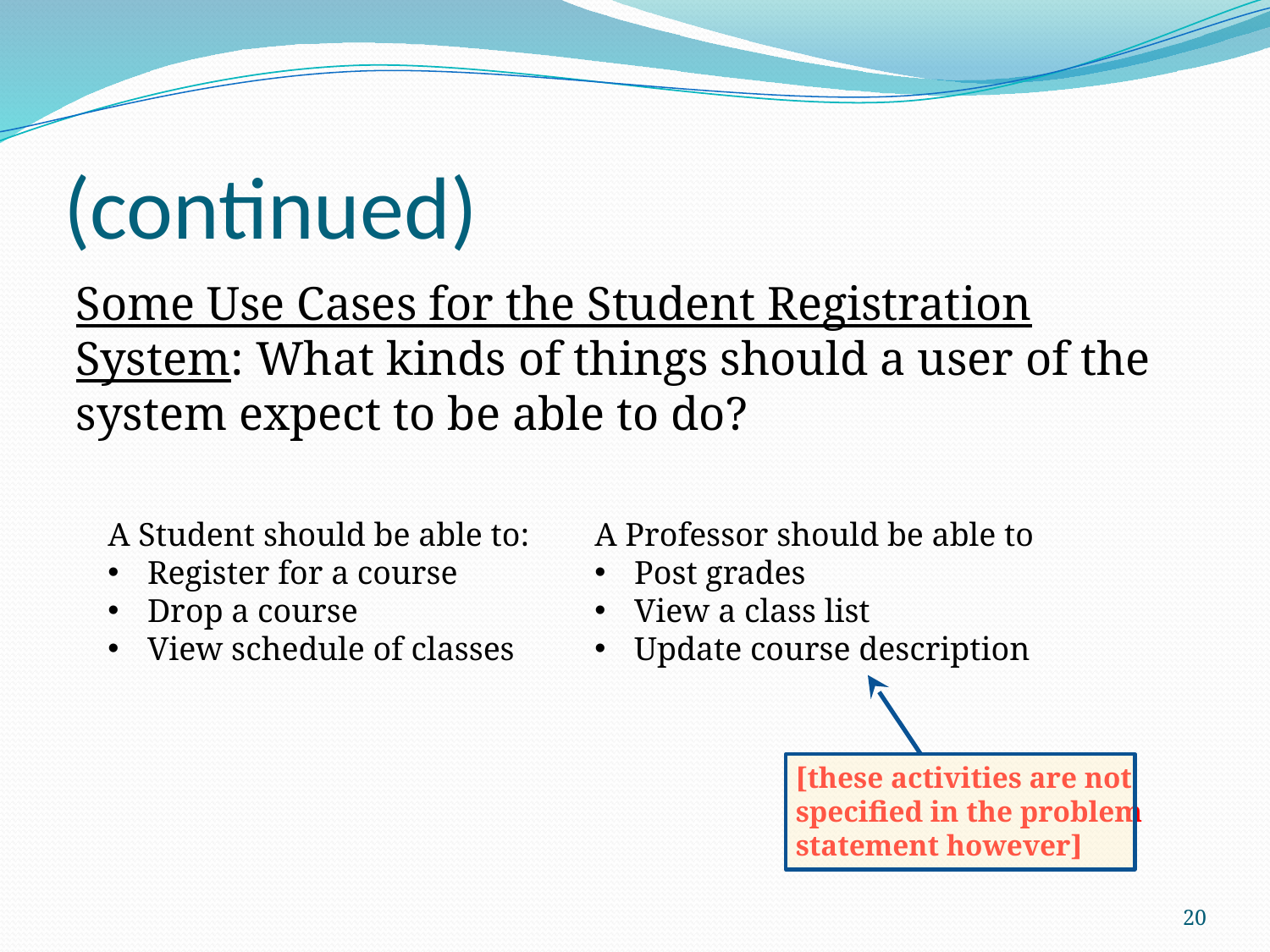

# (continued)
Some Use Cases for the Student Registration System: What kinds of things should a user of the system expect to be able to do?

A Student should be able to:
Register for a course
Drop a course
View schedule of classes
A Professor should be able to
Post grades
View a class list
Update course description
[these activities are not specified in the problem statement however]

20